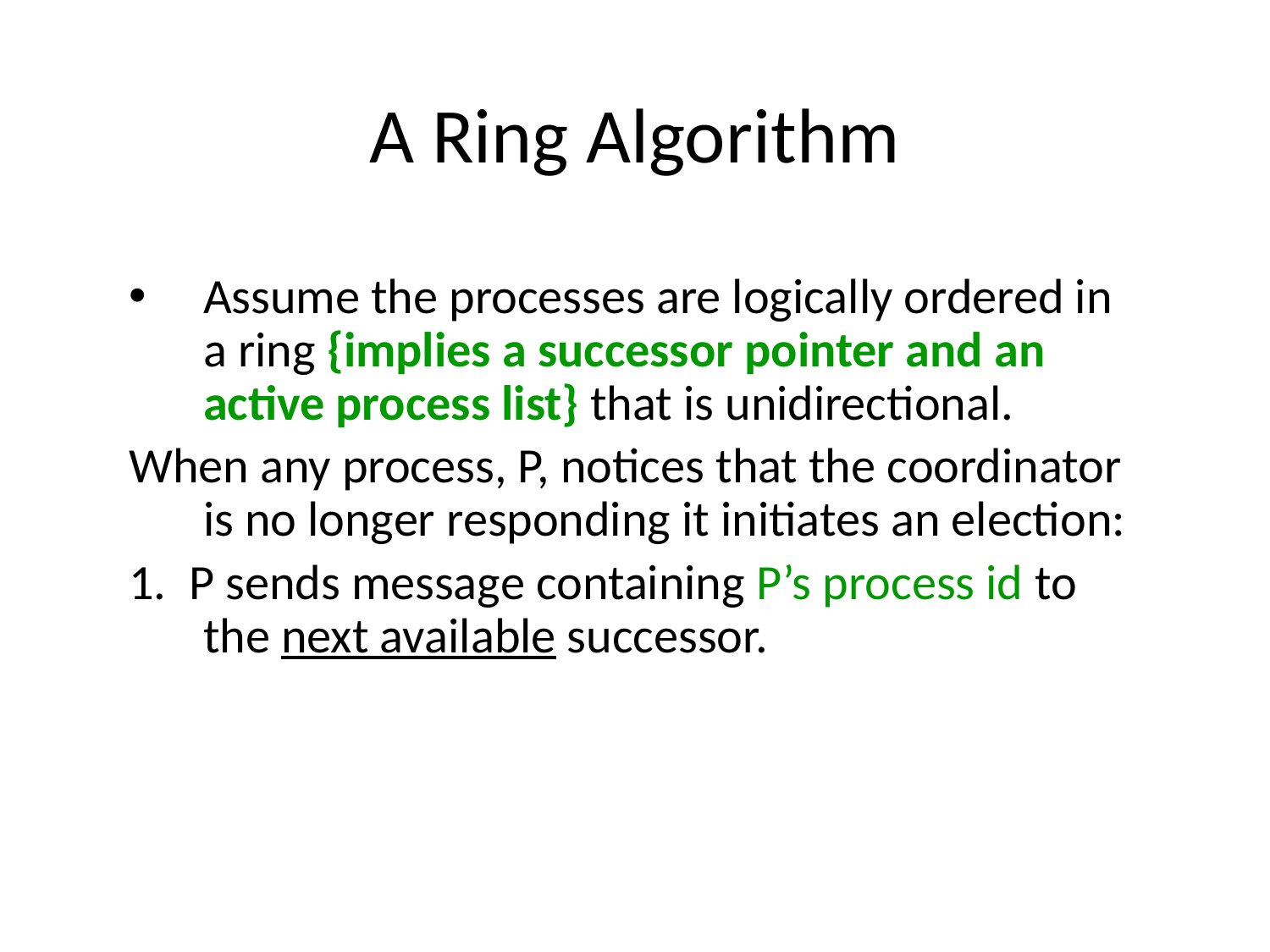

# A Ring Algorithm
Assume the processes are logically ordered in a ring {implies a successor pointer and an active process list} that is unidirectional.
When any process, P, notices that the coordinator is no longer responding it initiates an election:
1.  P sends message containing P’s process id to the next available successor.